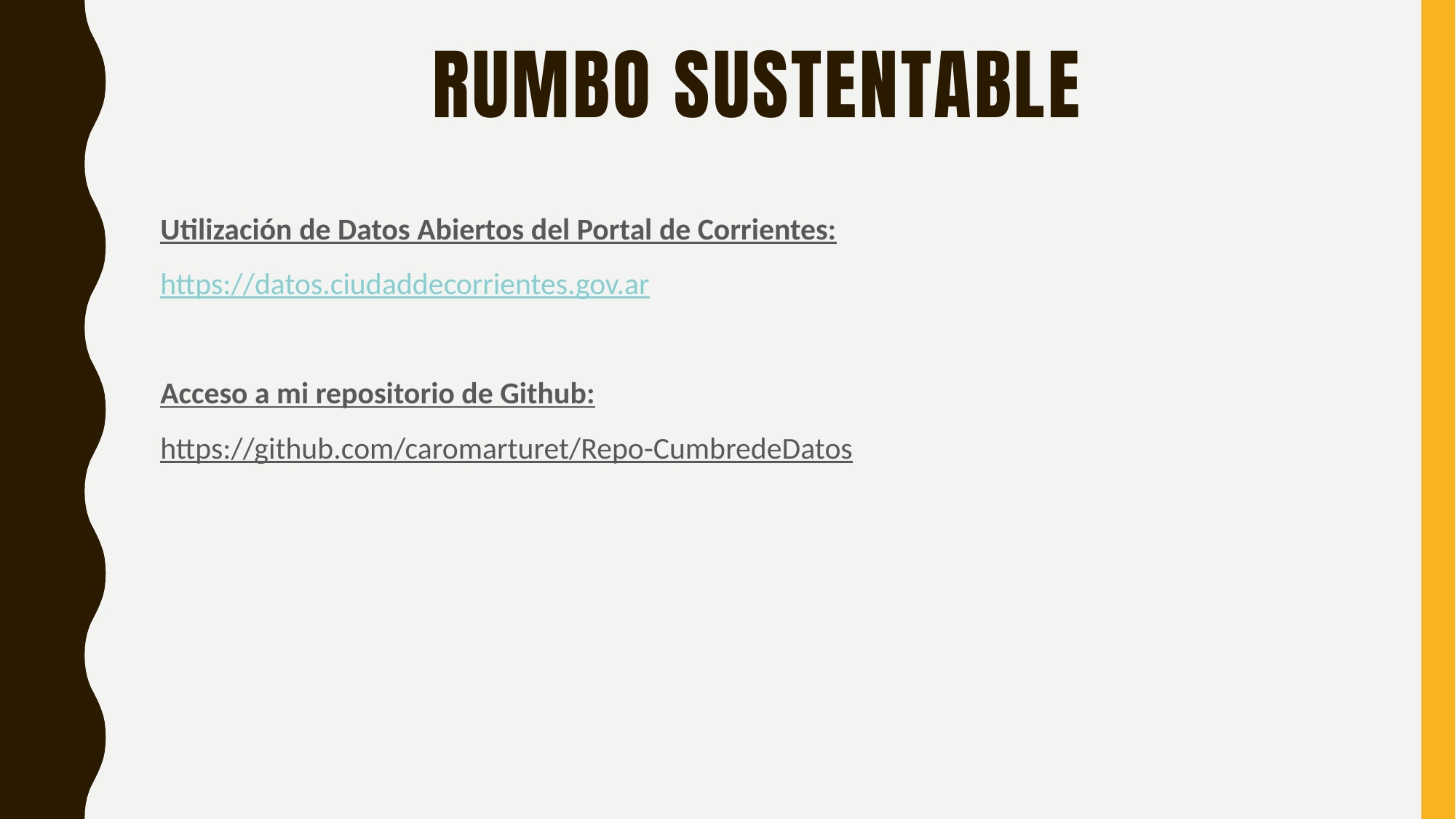

# Rumbo sustentable
Utilización de Datos Abiertos del Portal de Corrientes:
https://datos.ciudaddecorrientes.gov.ar

Acceso a mi repositorio de Github:
https://github.com/caromarturet/Repo-CumbredeDatos